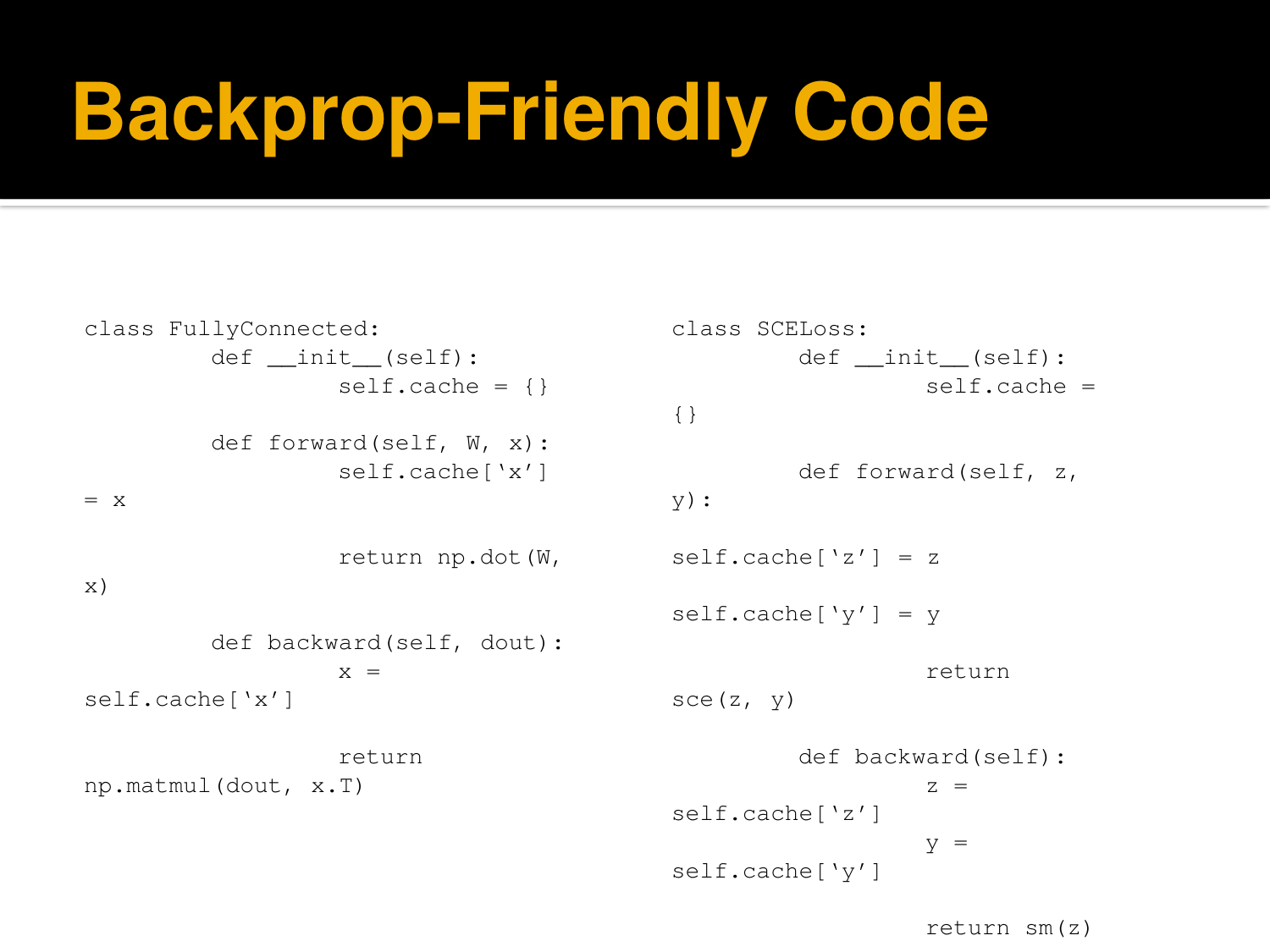

# Backprop-Friendly Code
class FullyConnected:
	def __init__(self):
		self.cache = {}

	def forward(self, W, x):
		self.cache[‘x’] = x

		return np.dot(W, x)

	def backward(self, dout):
		x = self.cache[‘x’]

		return np.matmul(dout, x.T)
class SCELoss:
	def __init__(self):
		self.cache = {}

	def forward(self, z, y):
		self.cache[‘z’] = z
		self.cache[‘y’] = y

		return sce(z, y)

	def backward(self):
		z = self.cache[‘z’]				y = self.cache[‘y’]

		return sm(z) - y